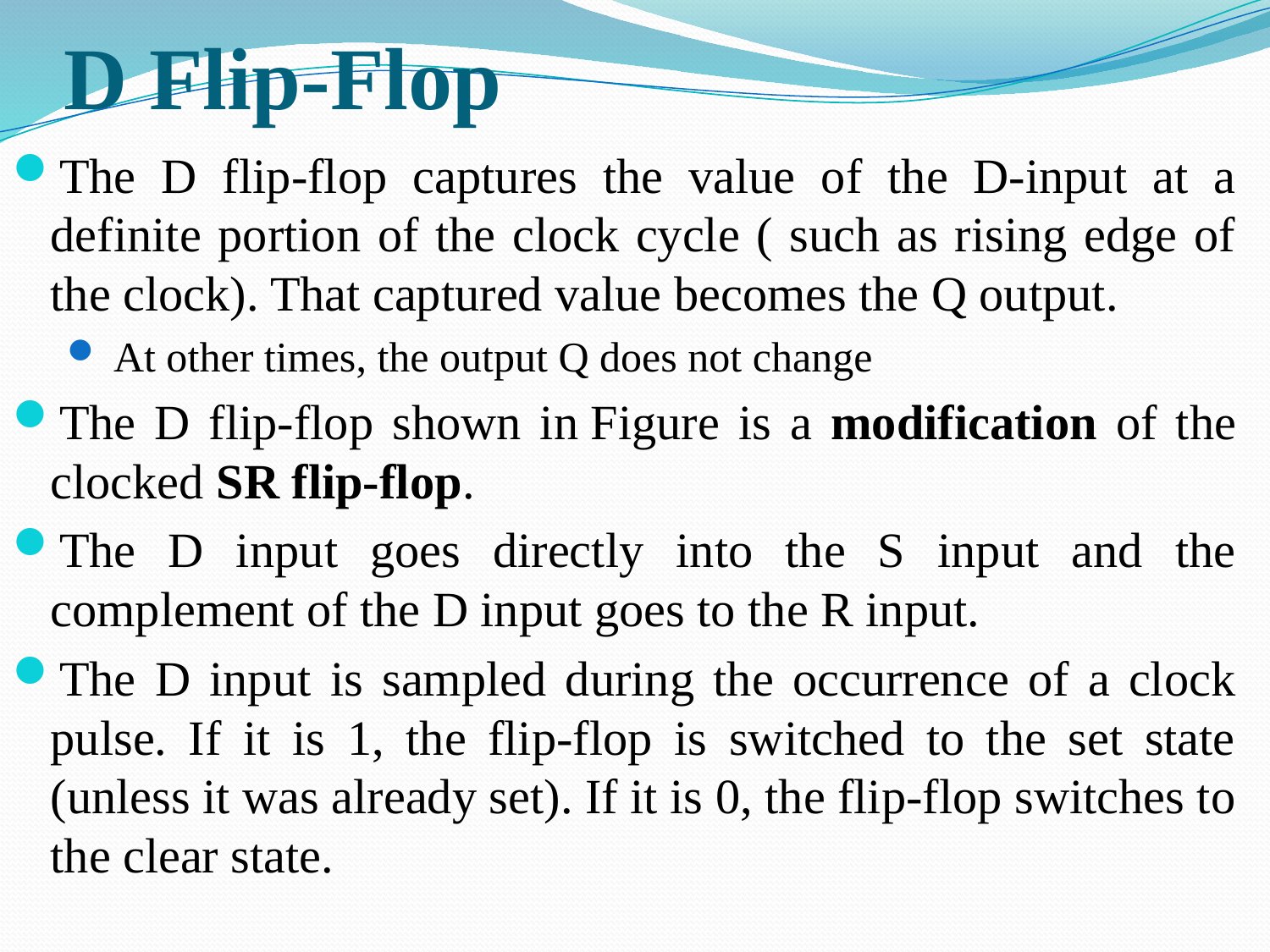

# D Flip-Flop
The D flip-flop captures the value of the D-input at a definite portion of the clock cycle ( such as rising edge of the clock). That captured value becomes the Q output.
 At other times, the output Q does not change
The D flip-flop shown in Figure is a modification of the clocked SR flip-flop.
The D input goes directly into the S input and the complement of the D input goes to the R input.
The D input is sampled during the occurrence of a clock pulse. If it is 1, the flip-flop is switched to the set state (unless it was already set). If it is 0, the flip-flop switches to the clear state.